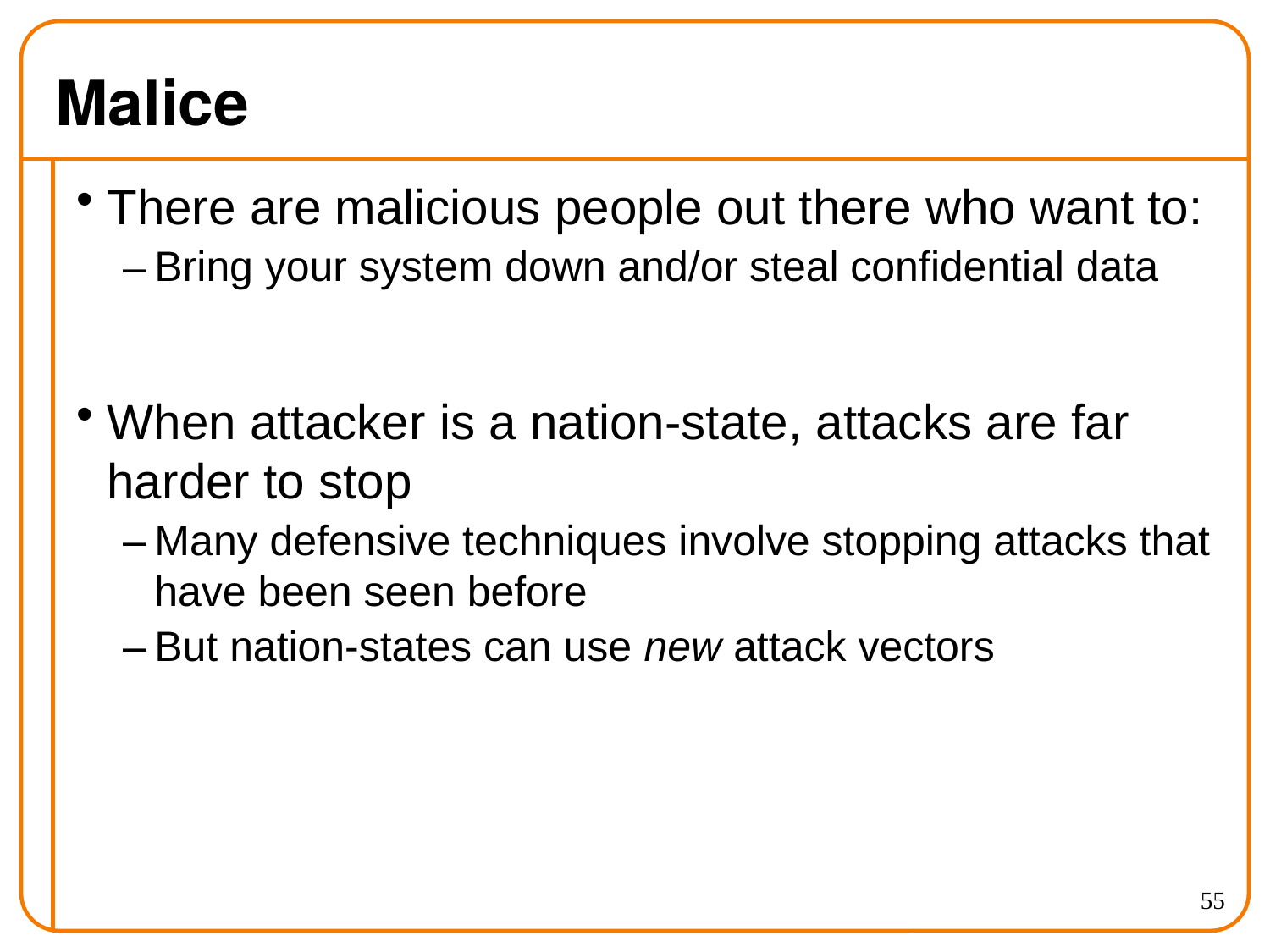

# Malice
There are malicious people out there who want to:
Bring your system down and/or steal confidential data

When attacker is a nation-state, attacks are far harder to stop
Many defensive techniques involve stopping attacks that have been seen before
But nation-states can use new attack vectors

55